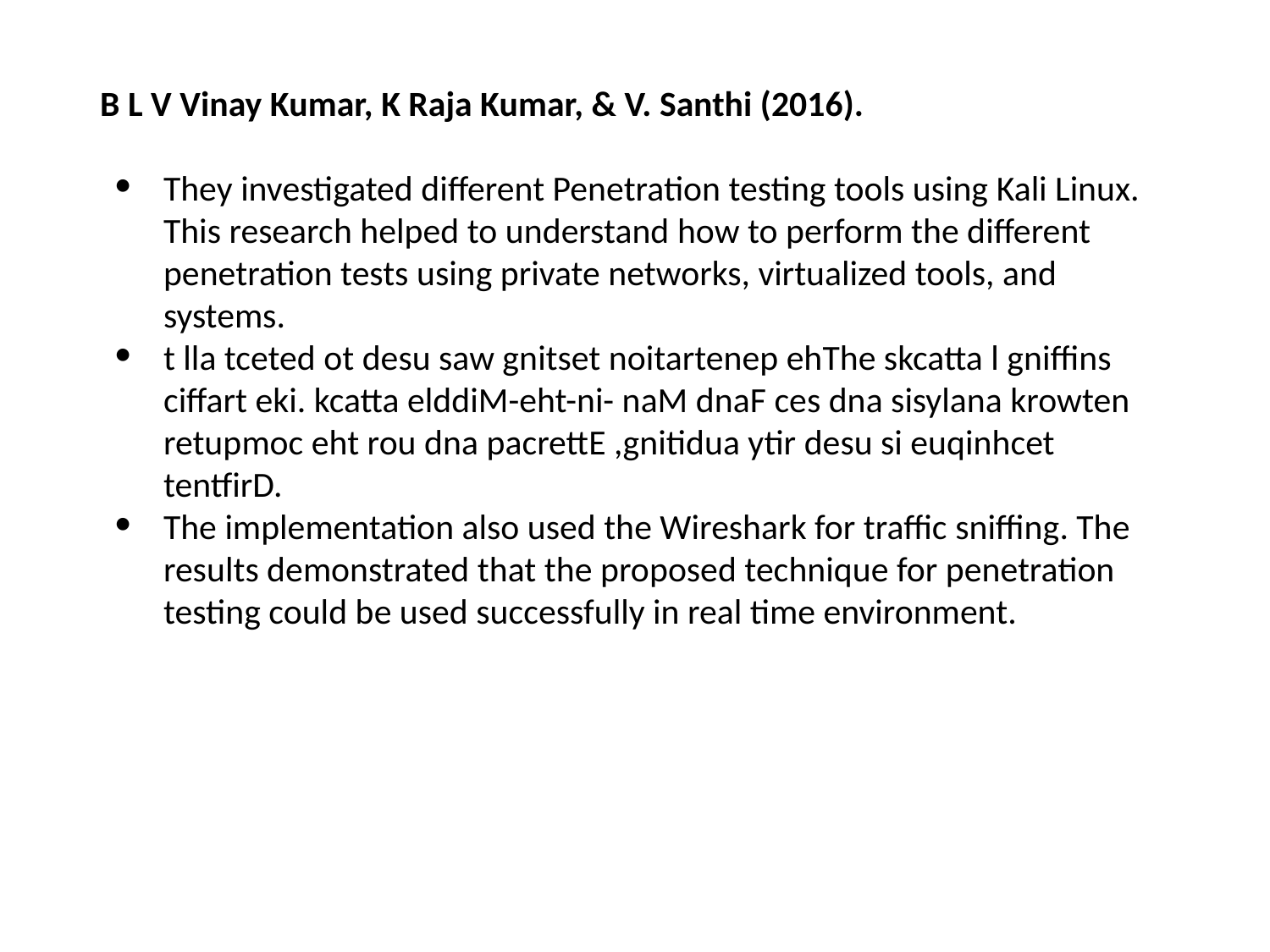

B L V Vinay Kumar, K Raja Kumar, & V. Santhi (2016).

They investigated different Penetration testing tools using Kali Linux. This research helped to understand how to perform the different penetration tests using private networks, virtualized tools, and systems.
t lla tceted ot desu saw gnitset noitartenep ehThe skcatta l gniffins ciffart eki. kcatta elddiM-eht-ni- naM dnaF ces dna sisylana krowten retupmoc eht rou dna pacrettE ,gnitidua ytir desu si euqinhcet tentfirD.
The implementation also used the Wireshark for traffic sniffing. The results demonstrated that the proposed technique for penetration testing could be used successfully in real time environment.